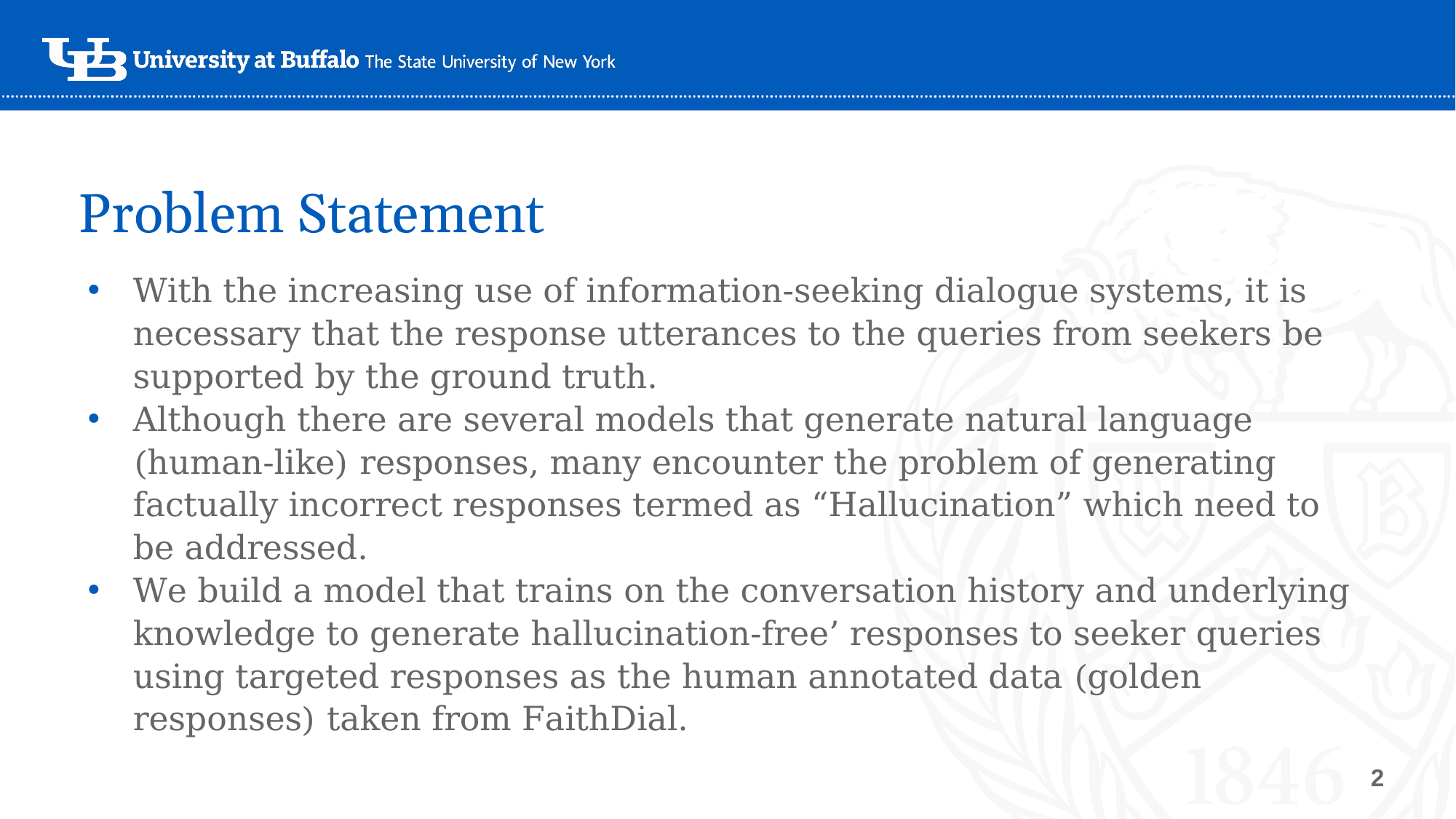

# Problem Statement
With the increasing use of information-seeking dialogue systems, it is necessary that the response utterances to the queries from seekers be supported by the ground truth.
Although there are several models that generate natural language (human-like) responses, many encounter the problem of generating factually incorrect responses termed as “Hallucination” which need to be addressed.
We build a model that trains on the conversation history and underlying knowledge to generate hallucination-free’ responses to seeker queries using targeted responses as the human annotated data (golden responses) taken from FaithDial.

2